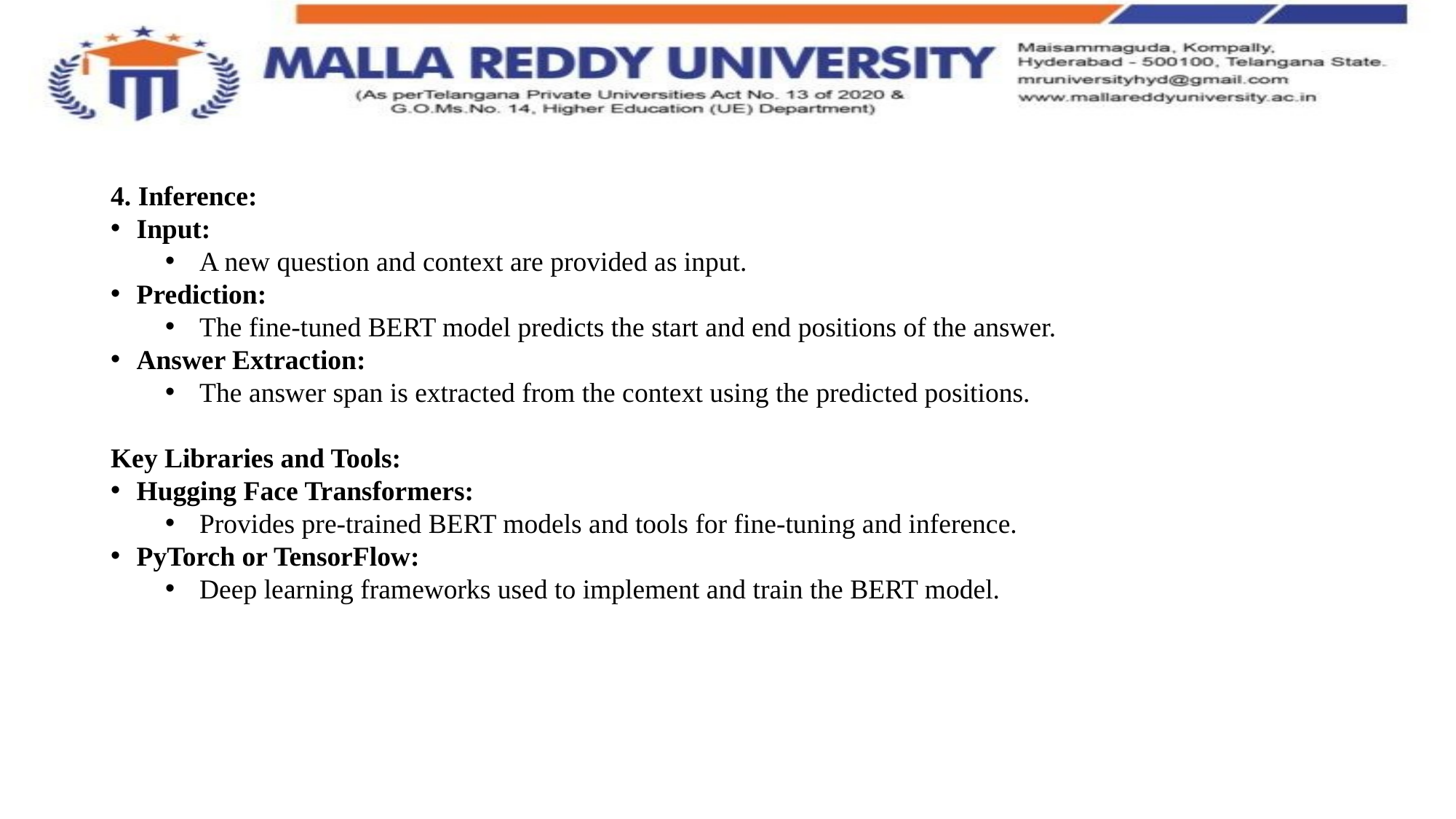

4. Inference:
Input:
A new question and context are provided as input.
Prediction:
The fine-tuned BERT model predicts the start and end positions of the answer.
Answer Extraction:
The answer span is extracted from the context using the predicted positions.

Key Libraries and Tools:
Hugging Face Transformers:
Provides pre-trained BERT models and tools for fine-tuning and inference.
PyTorch or TensorFlow:
Deep learning frameworks used to implement and train the BERT model.